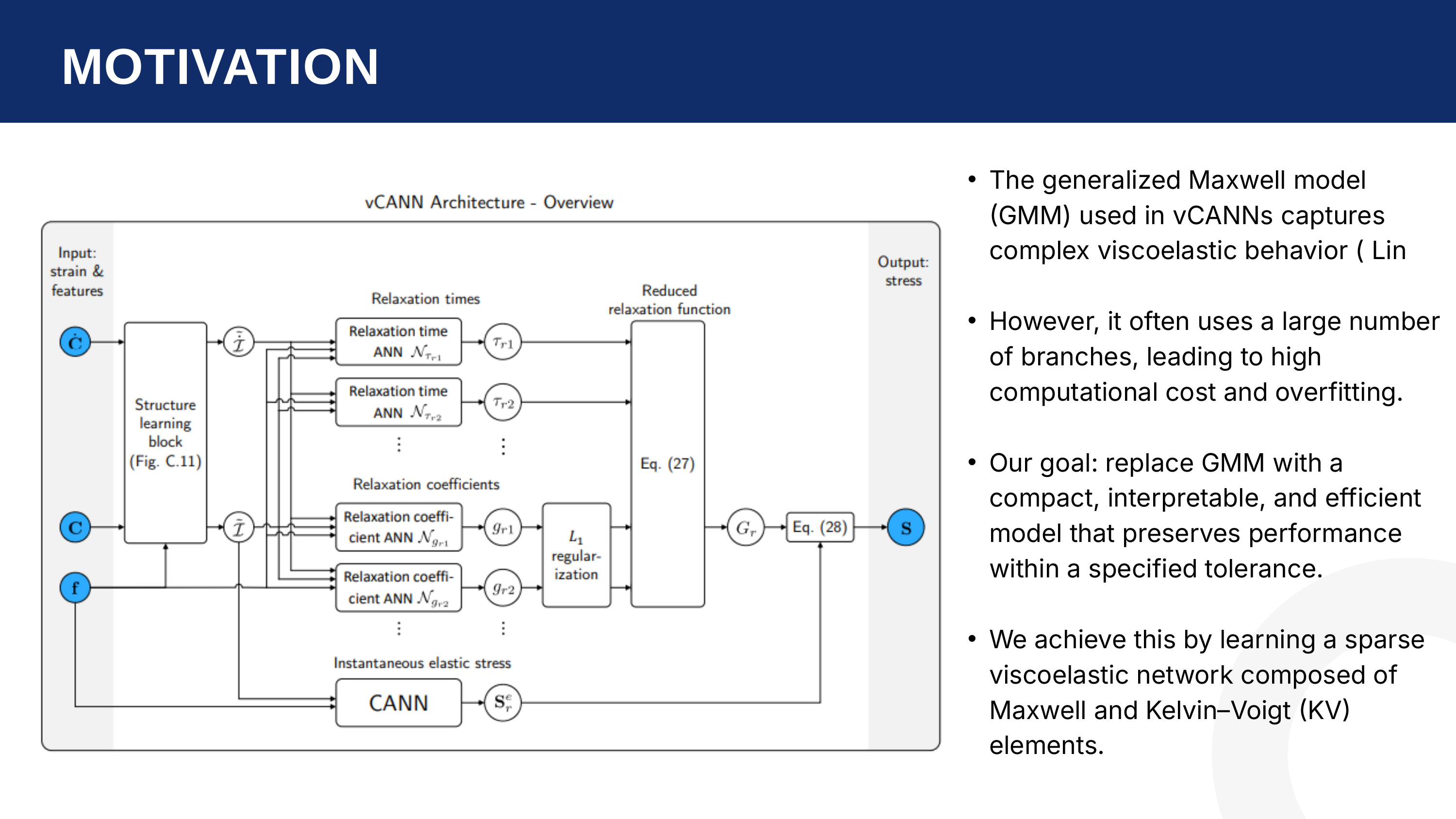

MOTIVATION
The generalized Maxwell model (GMM) used in vCANNs captures complex viscoelastic behavior ( Lin

However, it often uses a large number of branches, leading to high computational cost and overfitting.

Our goal: replace GMM with a compact, interpretable, and efficient model that preserves performance within a specified tolerance.

We achieve this by learning a sparse viscoelastic network composed of Maxwell and Kelvin–Voigt (KV) elements.